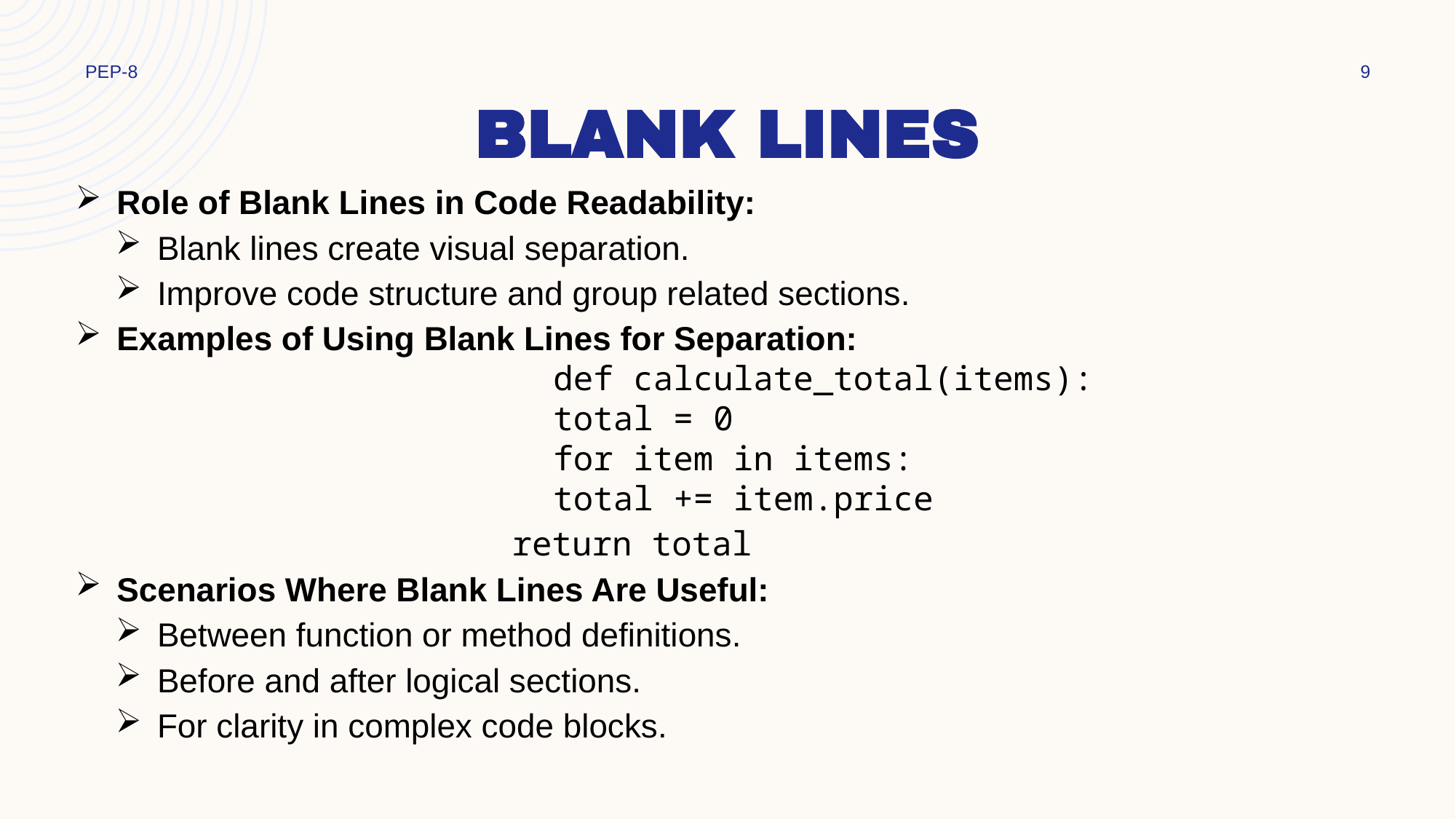

PEP-8
9
# Blank Lines
Role of Blank Lines in Code Readability:
Blank lines create visual separation.
Improve code structure and group related sections.
Examples of Using Blank Lines for Separation:
				def calculate_total(items):
  				total = 0
				for item in items:
	 			total += item.price
    				return total
Scenarios Where Blank Lines Are Useful:
Between function or method definitions.
Before and after logical sections.
For clarity in complex code blocks.